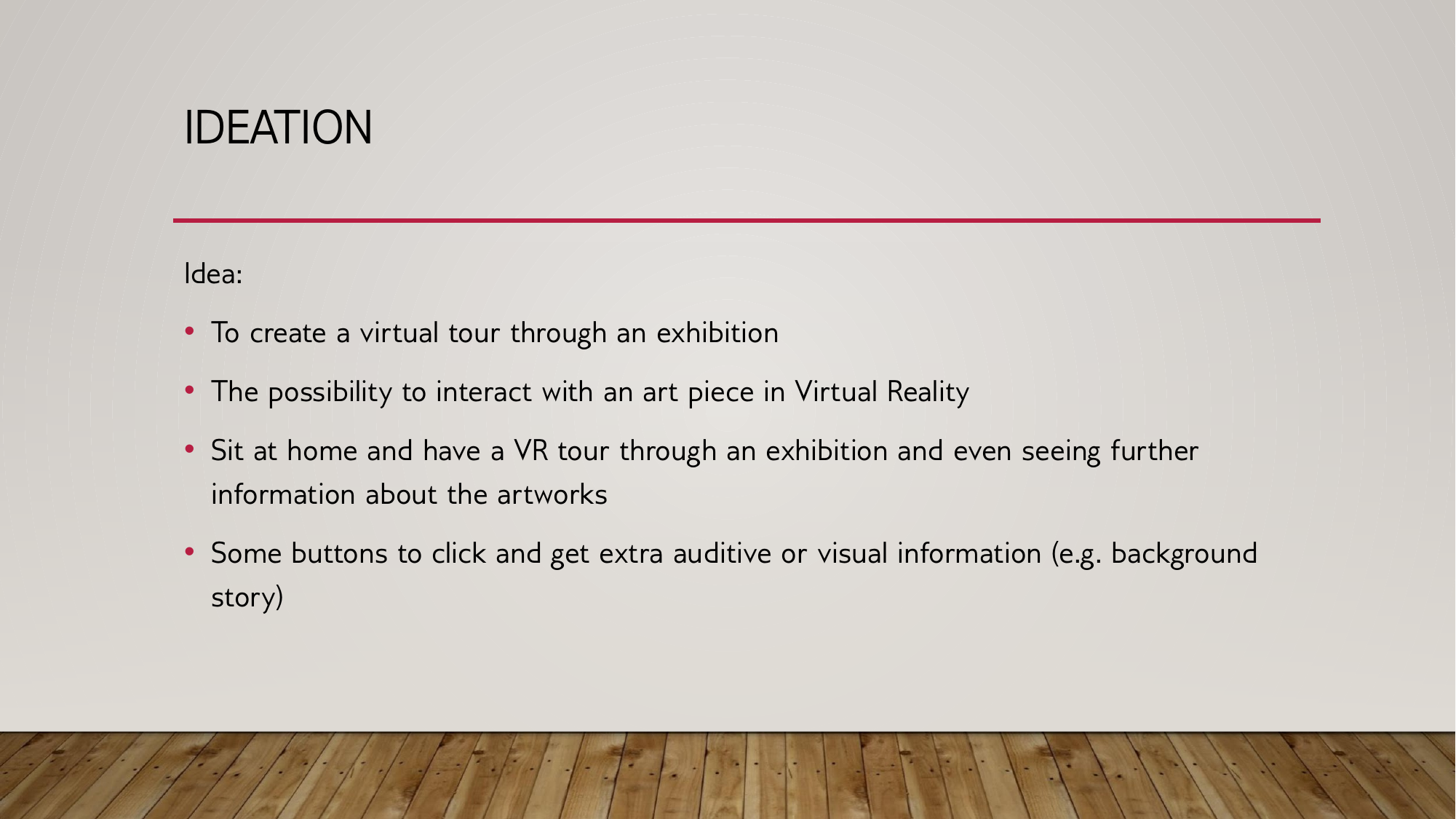

# IDEATION
Idea:
To create a virtual tour through an exhibition
The possibility to interact with an art piece in Virtual Reality
Sit at home and have a VR tour through an exhibition and even seeing further information about the artworks
Some buttons to click and get extra auditive or visual information (e.g. background story)